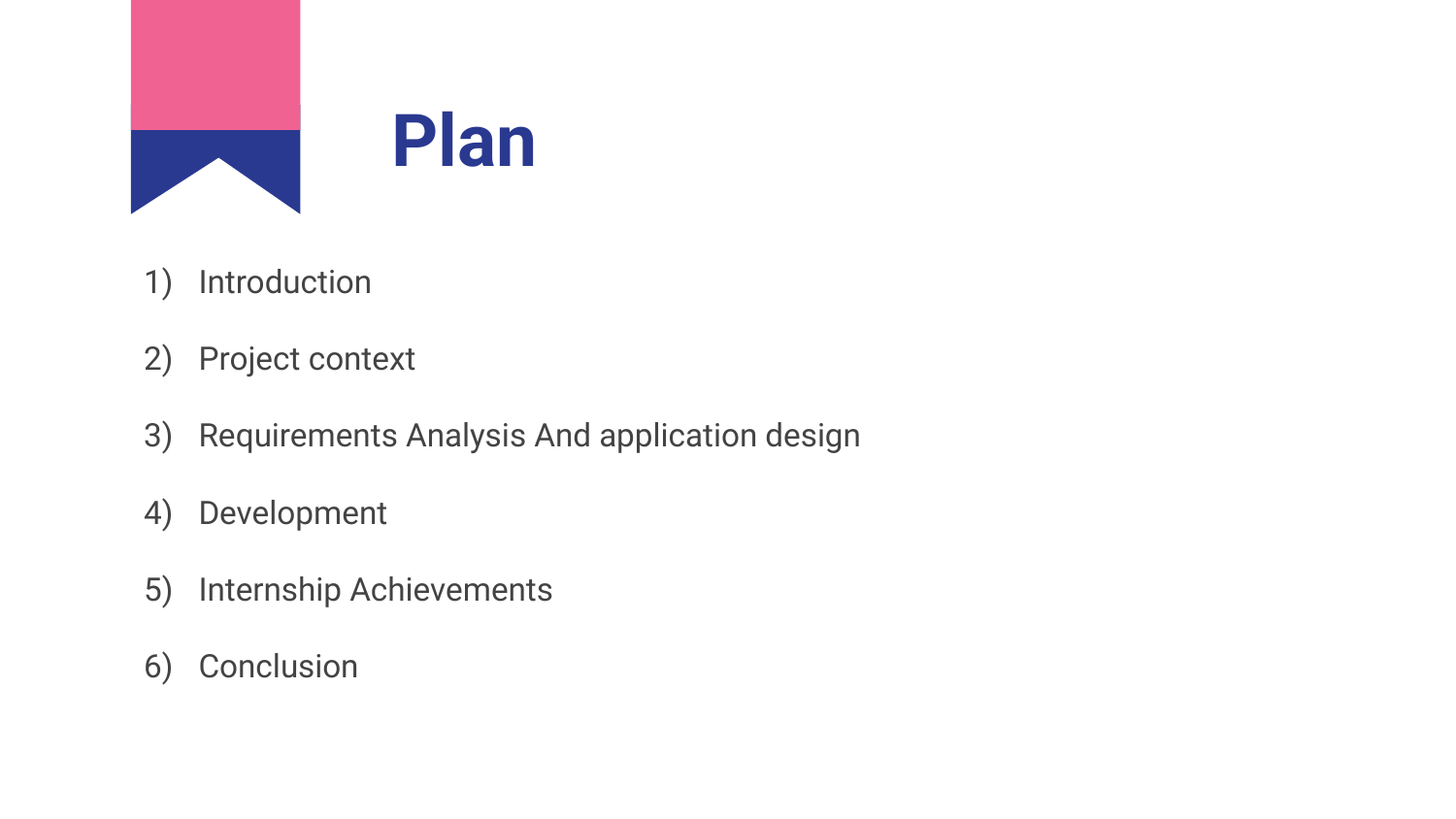

# Plan
Introduction
Project context
Requirements Analysis And application design
Development
Internship Achievements
Conclusion